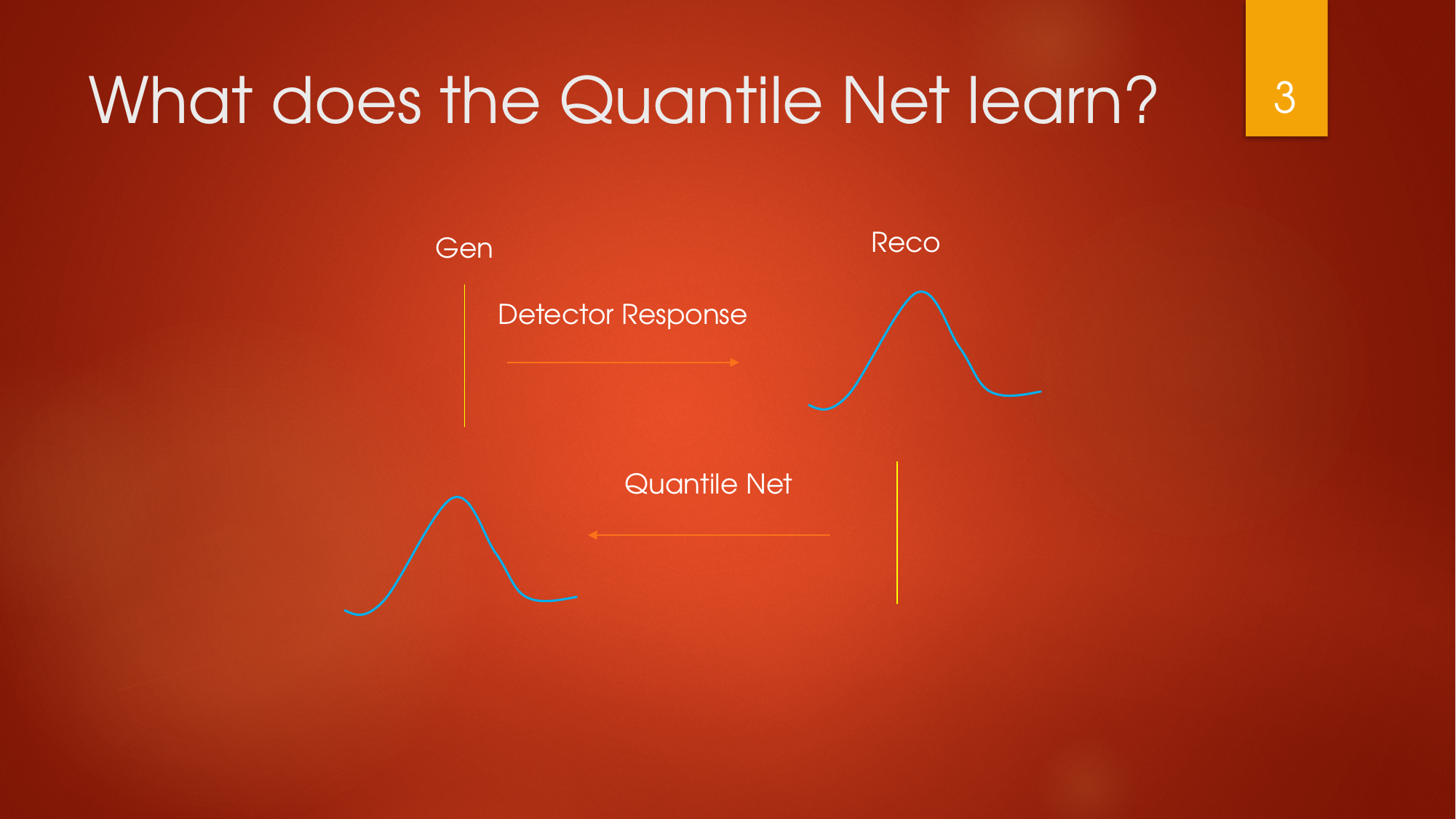

3
# What does the Quantile Net learn?
Reco
Gen
Detector Response

Quantile Net